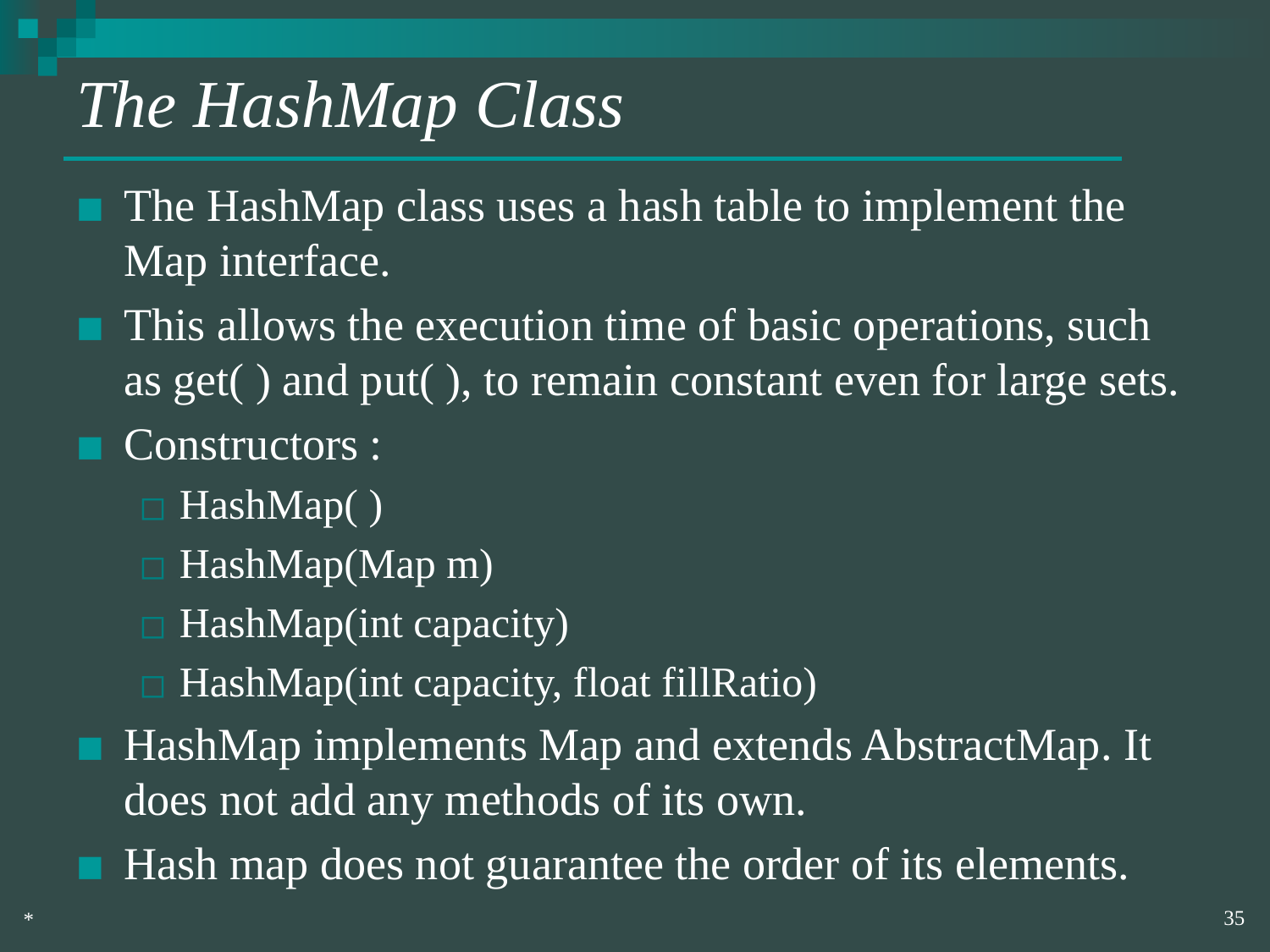

# The HashMap Class
The HashMap class uses a hash table to implement the Map interface.
This allows the execution time of basic operations, such as get( ) and put( ), to remain constant even for large sets.
Constructors :
HashMap( )
HashMap(Map m)
HashMap(int capacity)
HashMap(int capacity, float fillRatio)
HashMap implements Map and extends AbstractMap. It does not add any methods of its own.
Hash map does not guarantee the order of its elements.
35